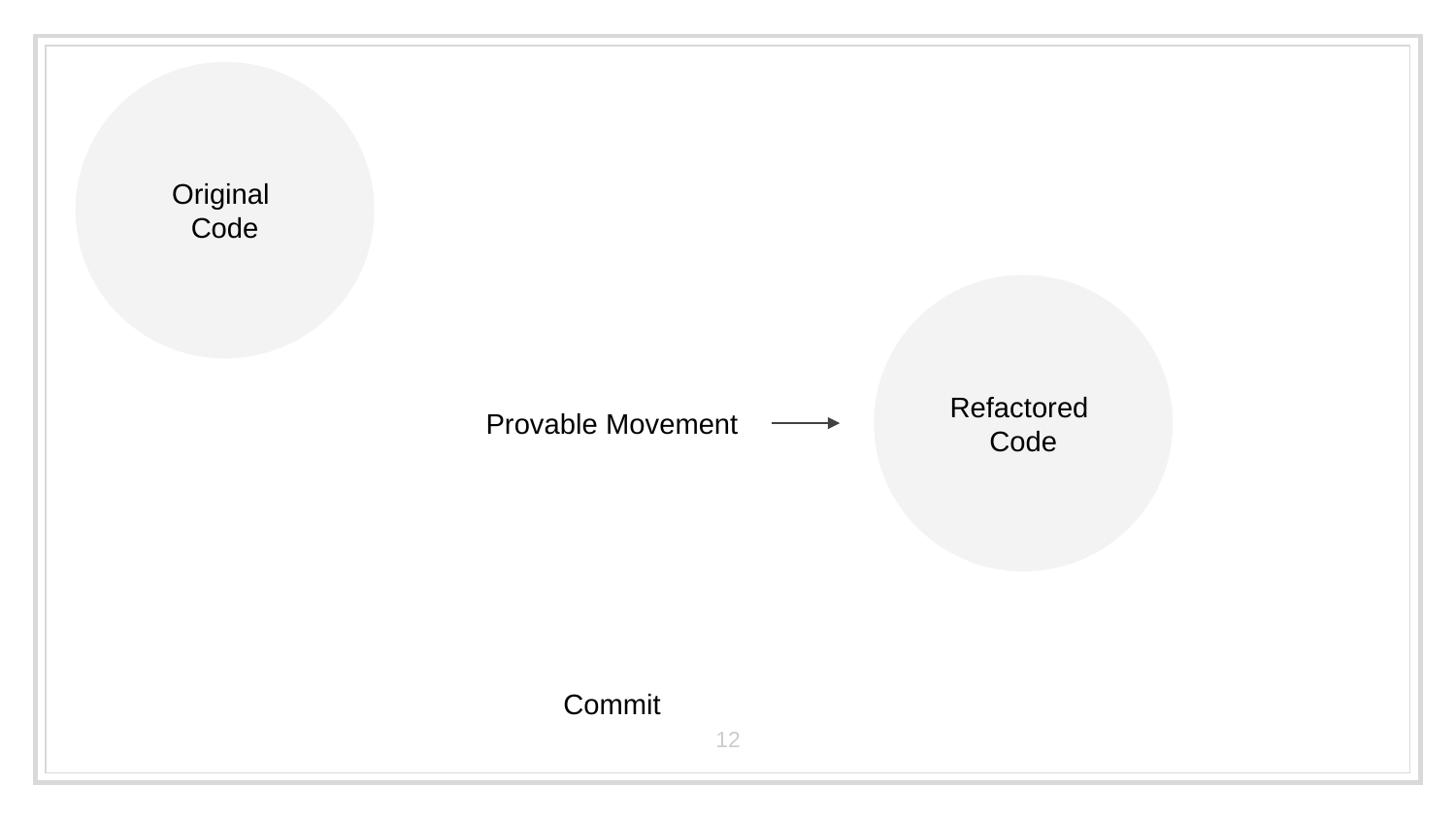

Original
Code
Refactored
Code
Provable Movement
Commit
12